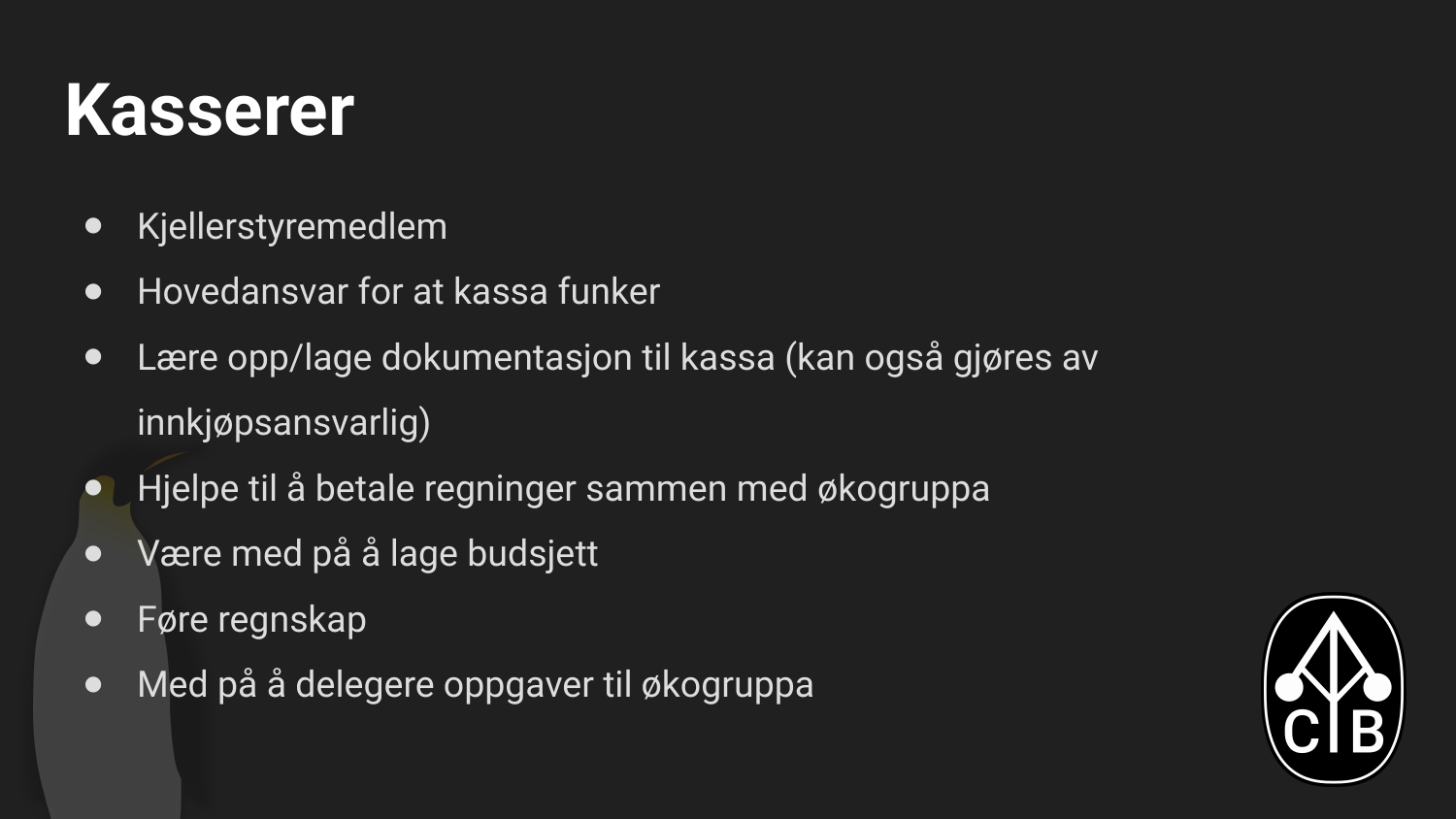

# Kasserer

Kjellerstyremedlem
Hovedansvar for at kassa funker
Lære opp/lage dokumentasjon til kassa (kan også gjøres av innkjøpsansvarlig)
Hjelpe til å betale regninger sammen med økogruppa
Være med på å lage budsjett
Føre regnskap
Med på å delegere oppgaver til økogruppa